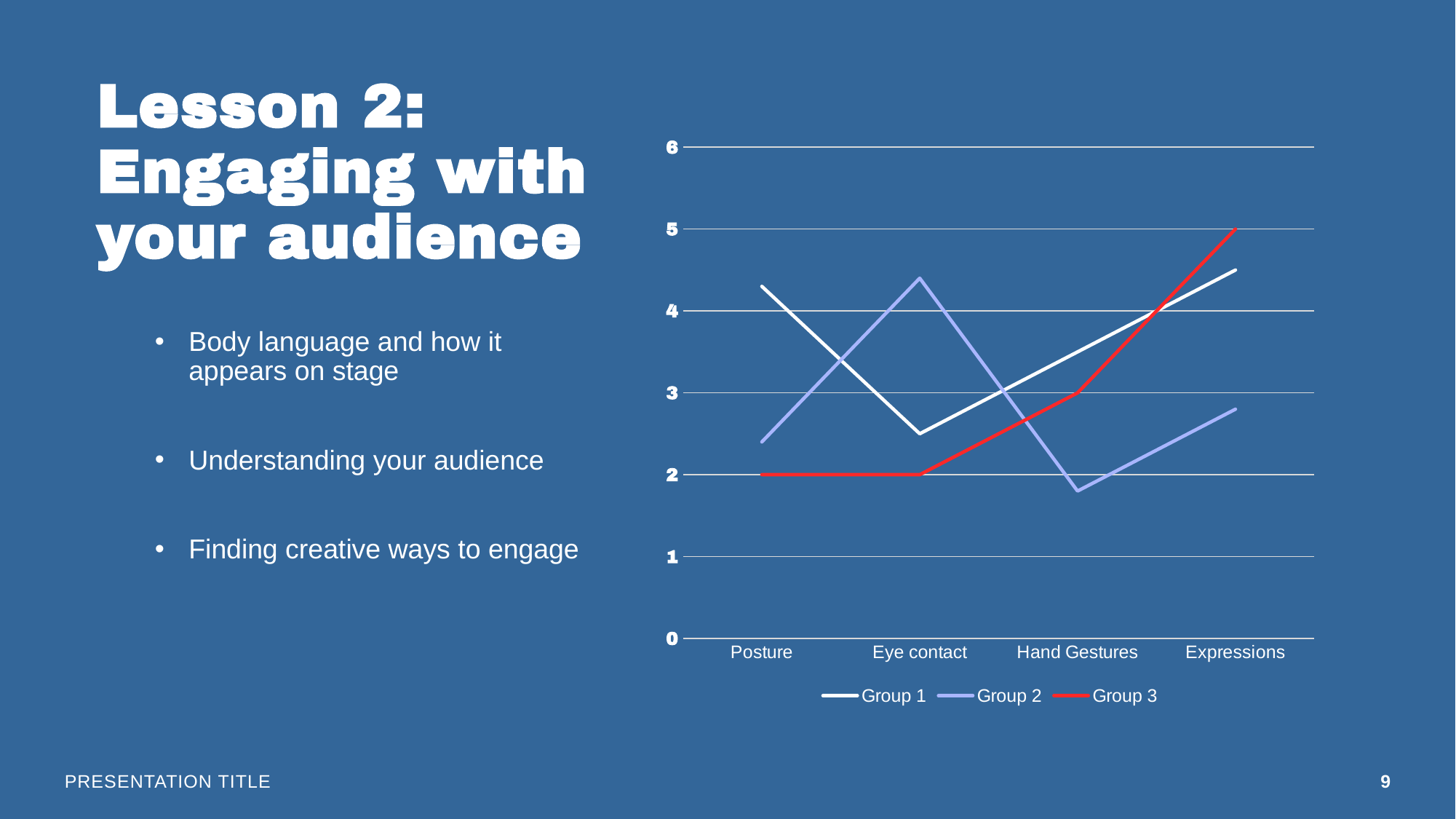

# Lesson 2: Engaging with your audience

### Chart

| Category | Group 1 | Group 2 | Group 3 |
|---|---|---|---|
| Posture | 4.3 | 2.4 | 2.0 |
| Eye contact | 2.5 | 4.4 | 2.0 |
| Hand Gestures | 3.5 | 1.8 | 3.0 |
| Expressions | 4.5 | 2.8 | 5.0 |
Body language and how it appears on stage

Understanding your audience

Finding creative ways to engage

PRESENTATION TITLE
9